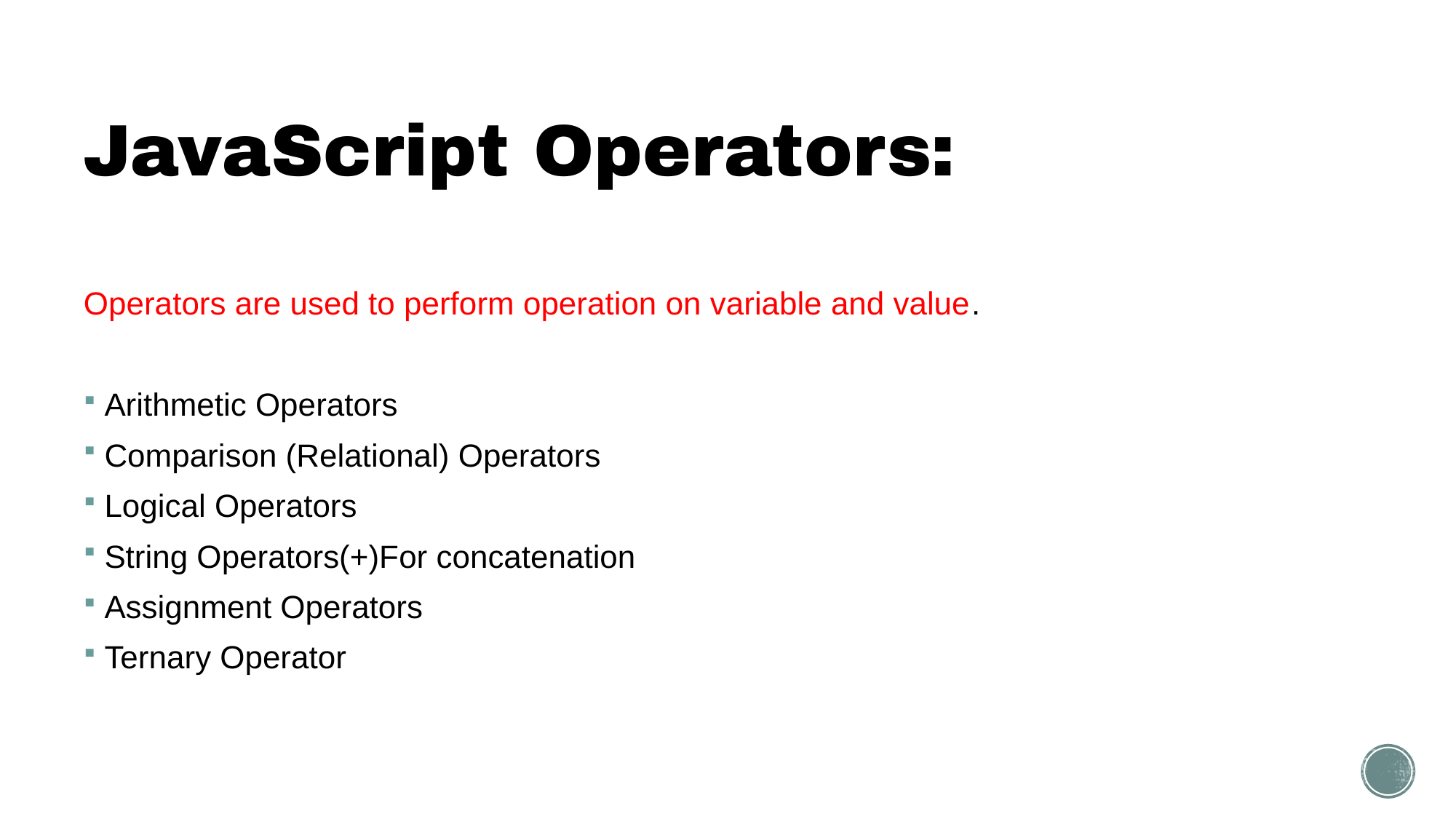

# JavaScript Operators:
Operators are used to perform operation on variable and value.

Arithmetic Operators
Comparison (Relational) Operators
Logical Operators
String Operators(+)For concatenation
Assignment Operators
Ternary Operator